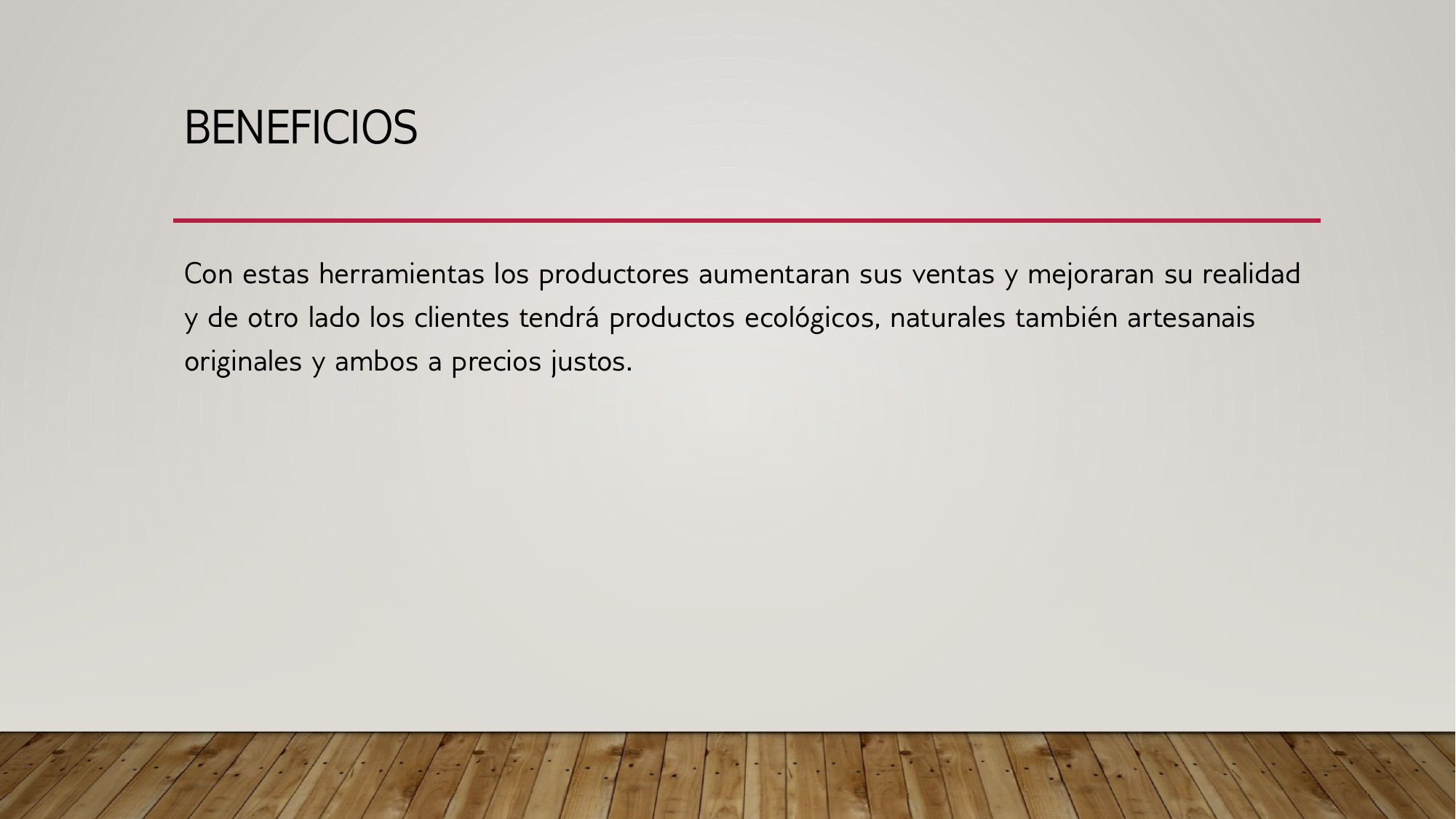

# Beneficios
Con estas herramientas los productores aumentaran sus ventas y mejoraran su realidad y de otro lado los clientes tendrá productos ecológicos, naturales también artesanais originales y ambos a precios justos.